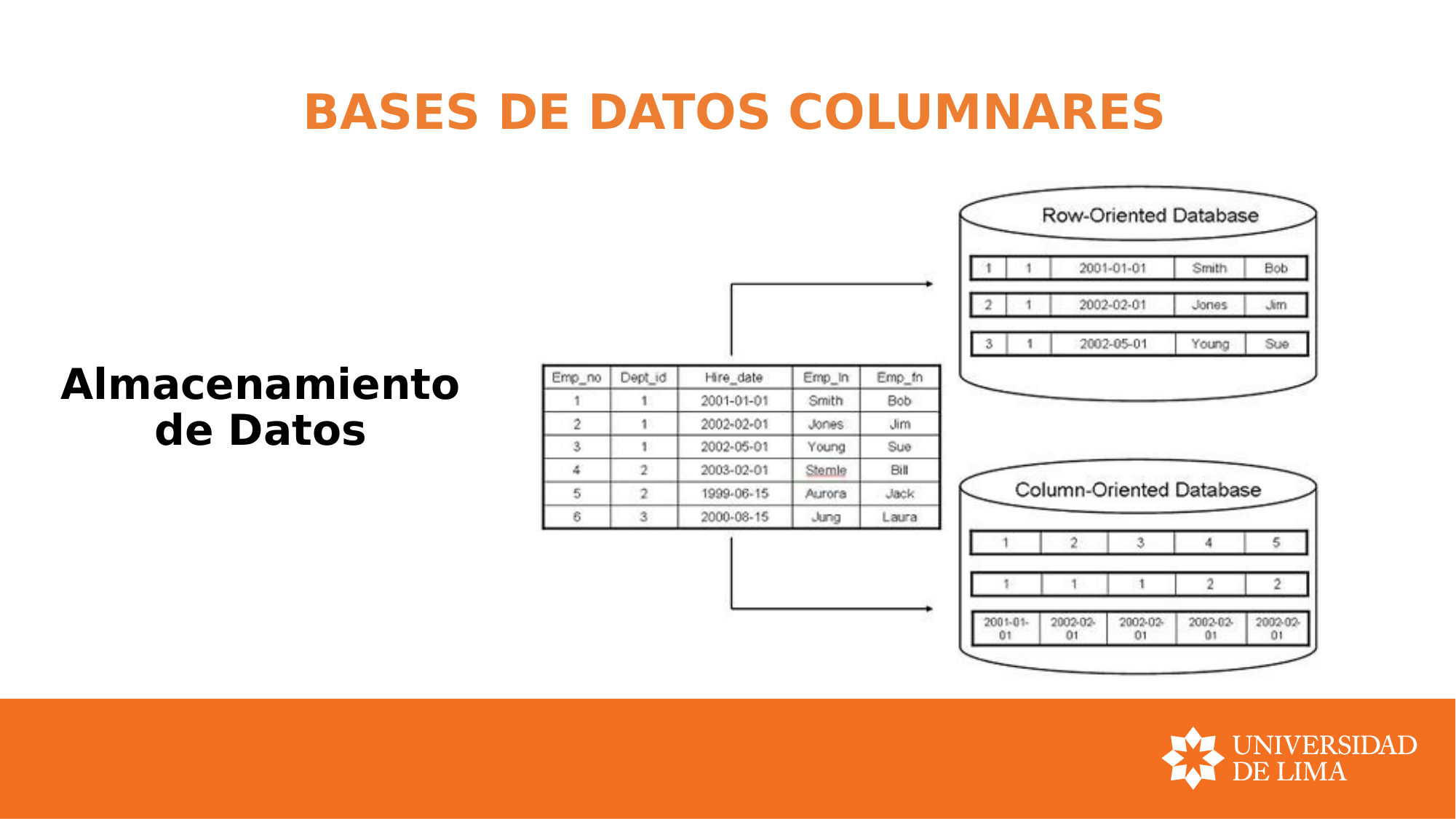

# BASES DE DATOS COLUMNARES

Almacenamiento de Datos